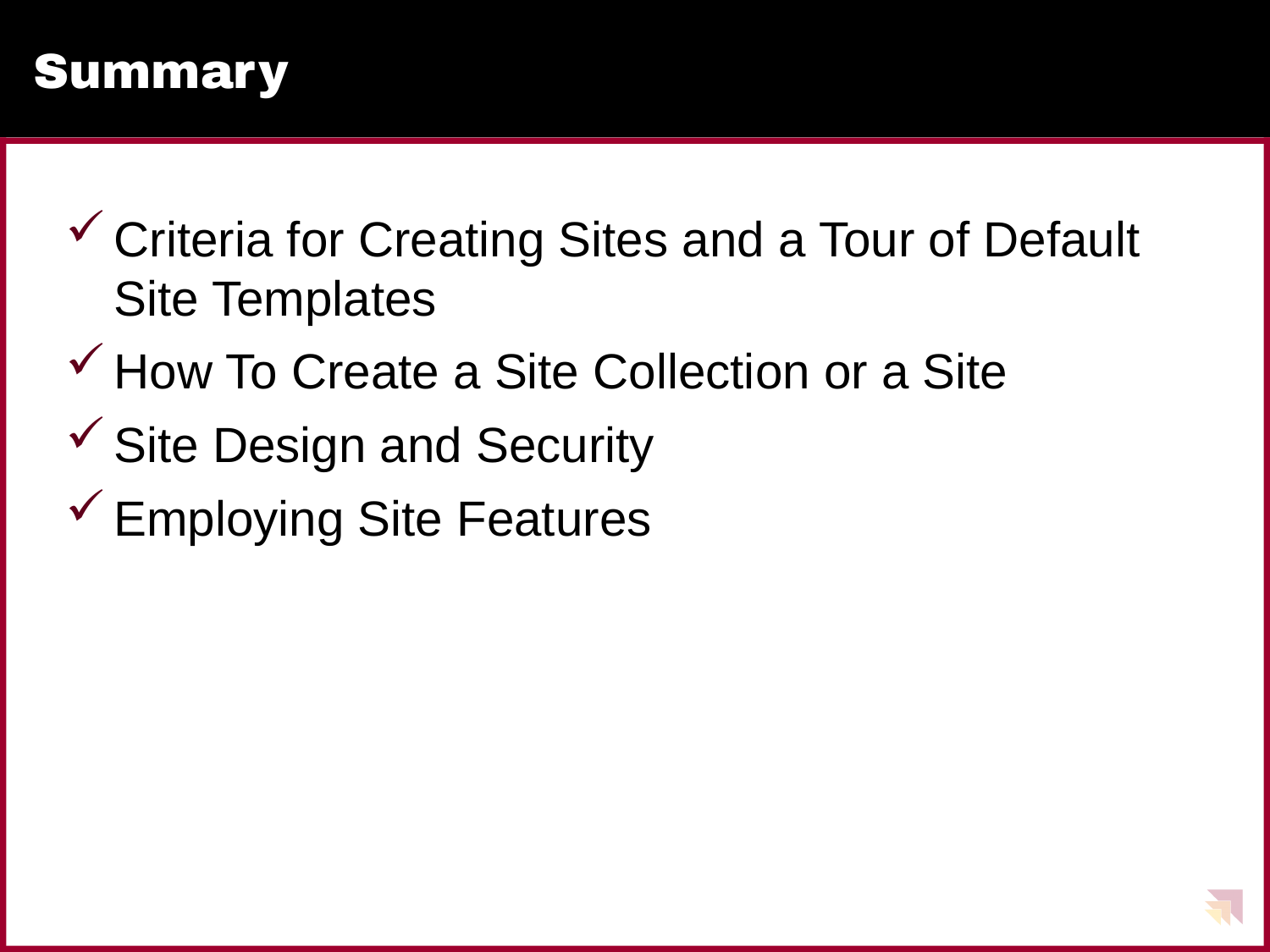

# Summary
Criteria for Creating Sites and a Tour of Default Site Templates
How To Create a Site Collection or a Site
Site Design and Security
Employing Site Features